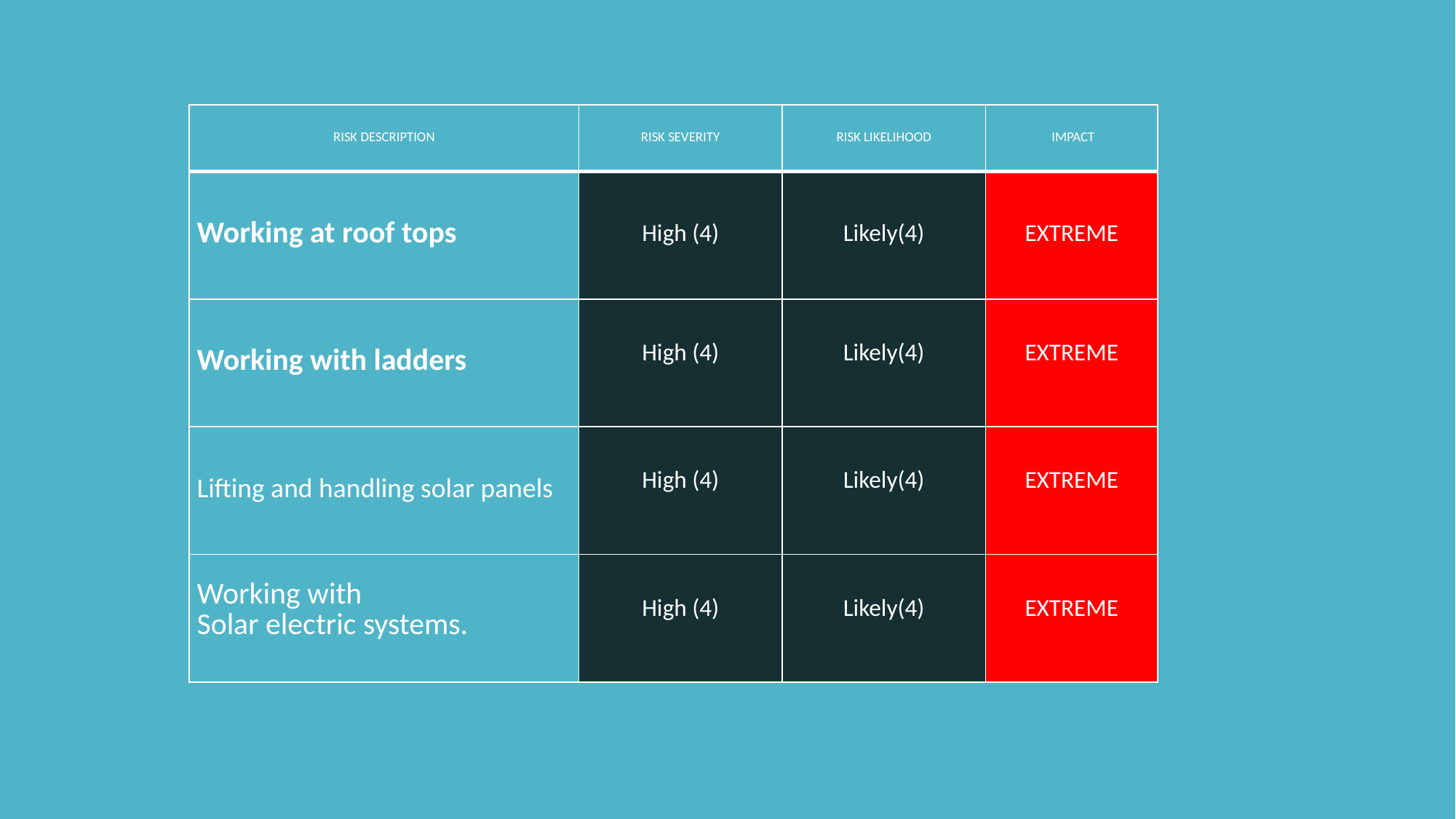

#
| RISK DESCRIPTION | RISK SEVERITY | RISK LIKELIHOOD | IMPACT |
| --- | --- | --- | --- |
| Working at roof tops | High (4) | Likely(4) | EXTREME |
| Working with ladders | High (4) | Likely(4) | EXTREME |
| Lifting and handling solar panels | High (4) | Likely(4) | EXTREME |
| Working with Solar electric systems. | High (4) | Likely(4) | EXTREME |